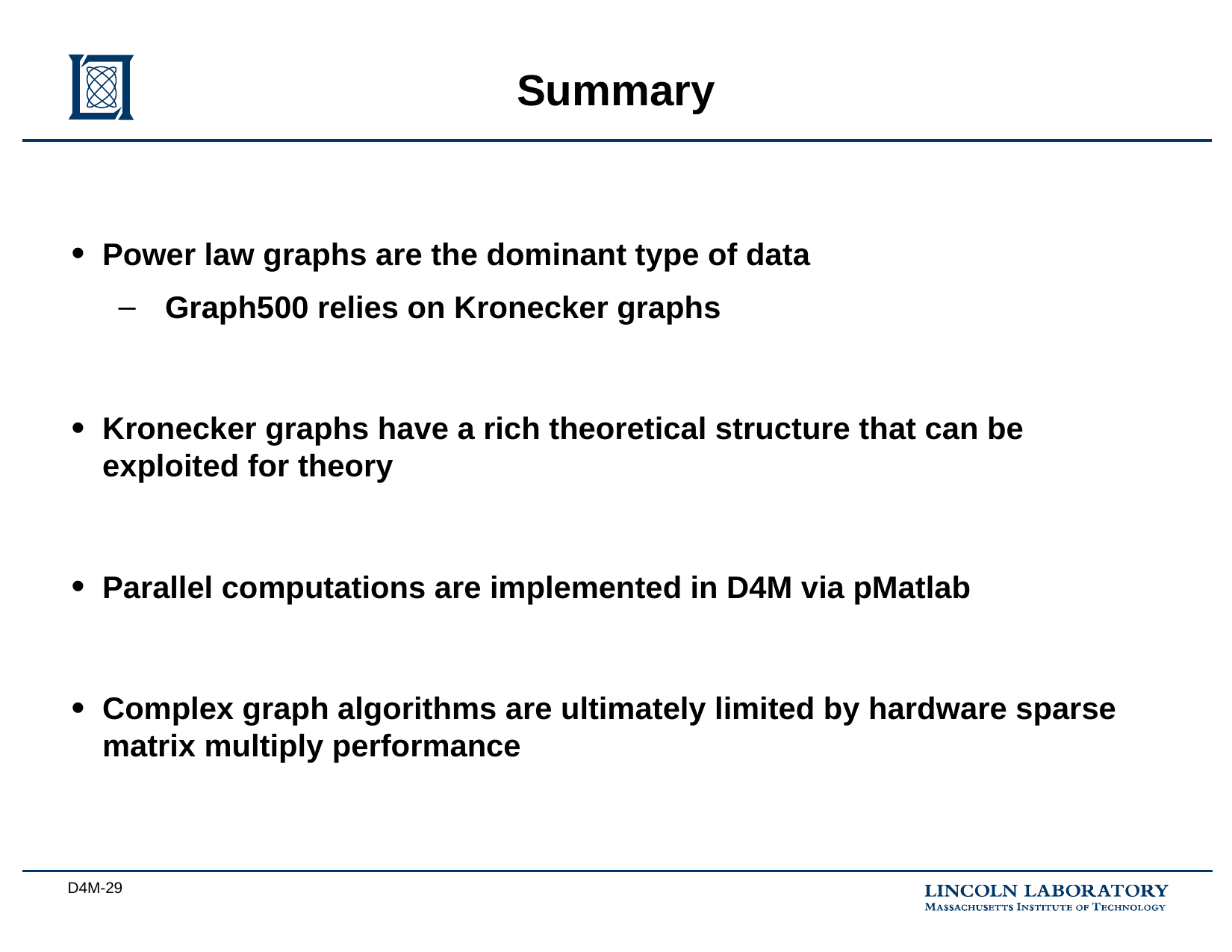

# Summary
Power law graphs are the dominant type of data
Graph500 relies on Kronecker graphs

Kronecker graphs have a rich theoretical structure that can be exploited for theory

Parallel computations are implemented in D4M via pMatlab

Complex graph algorithms are ultimately limited by hardware sparse matrix multiply performance